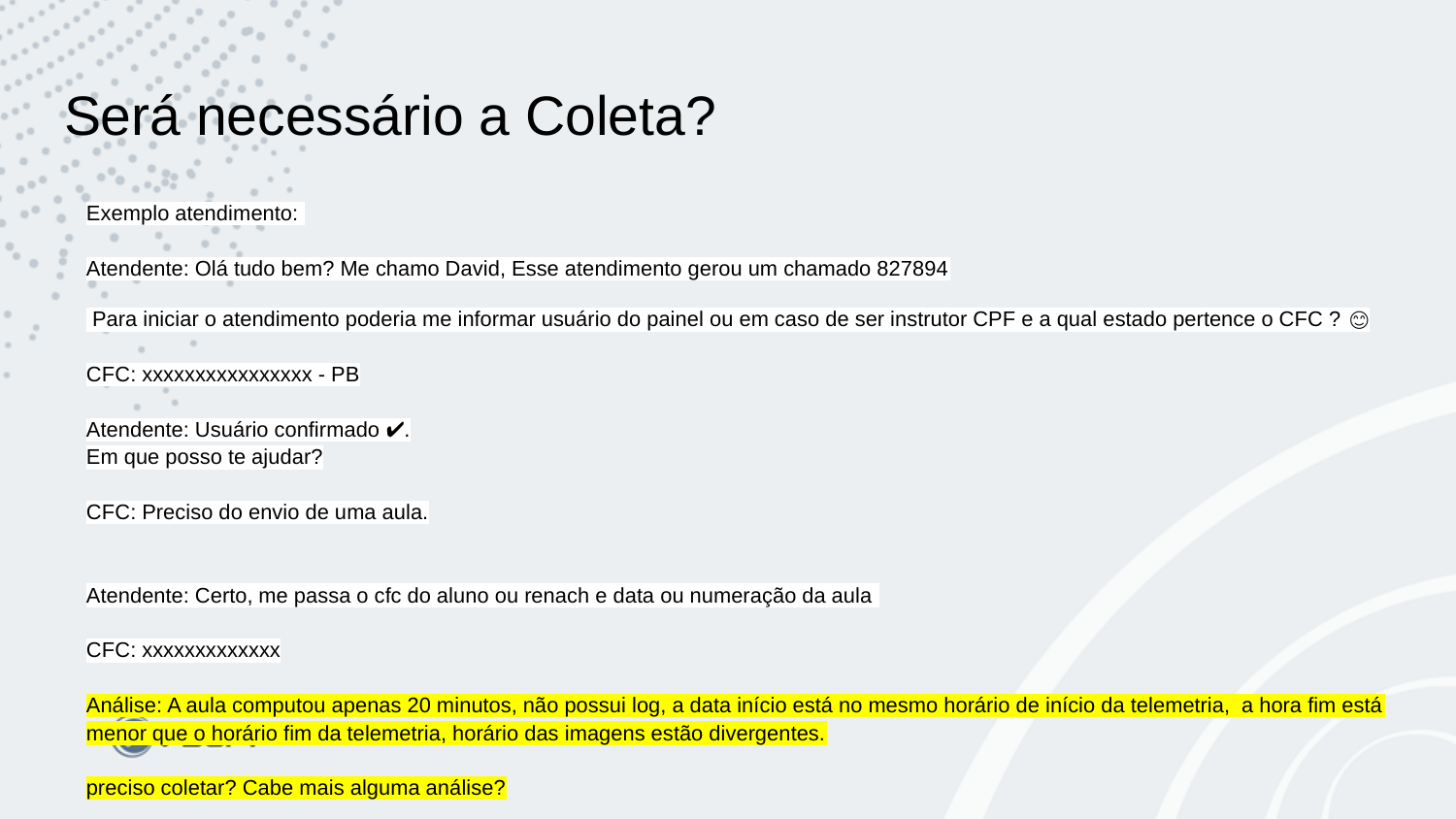

# Será necessário a Coleta?

Exemplo atendimento:
Atendente: Olá tudo bem? Me chamo David, Esse atendimento gerou um chamado 827894
 Para iniciar o atendimento poderia me informar usuário do painel ou em caso de ser instrutor CPF e a qual estado pertence o CFC ? 😊
CFC: xxxxxxxxxxxxxxxx - PB
Atendente: Usuário confirmado ✔️.
Em que posso te ajudar?
CFC: Preciso do envio de uma aula.
Atendente: Certo, me passa o cfc do aluno ou renach e data ou numeração da aula
CFC: xxxxxxxxxxxxx
Análise: A aula computou apenas 20 minutos, não possui log, a data início está no mesmo horário de início da telemetria,  a hora fim está menor que o horário fim da telemetria, horário das imagens estão divergentes.
preciso coletar? Cabe mais alguma análise?